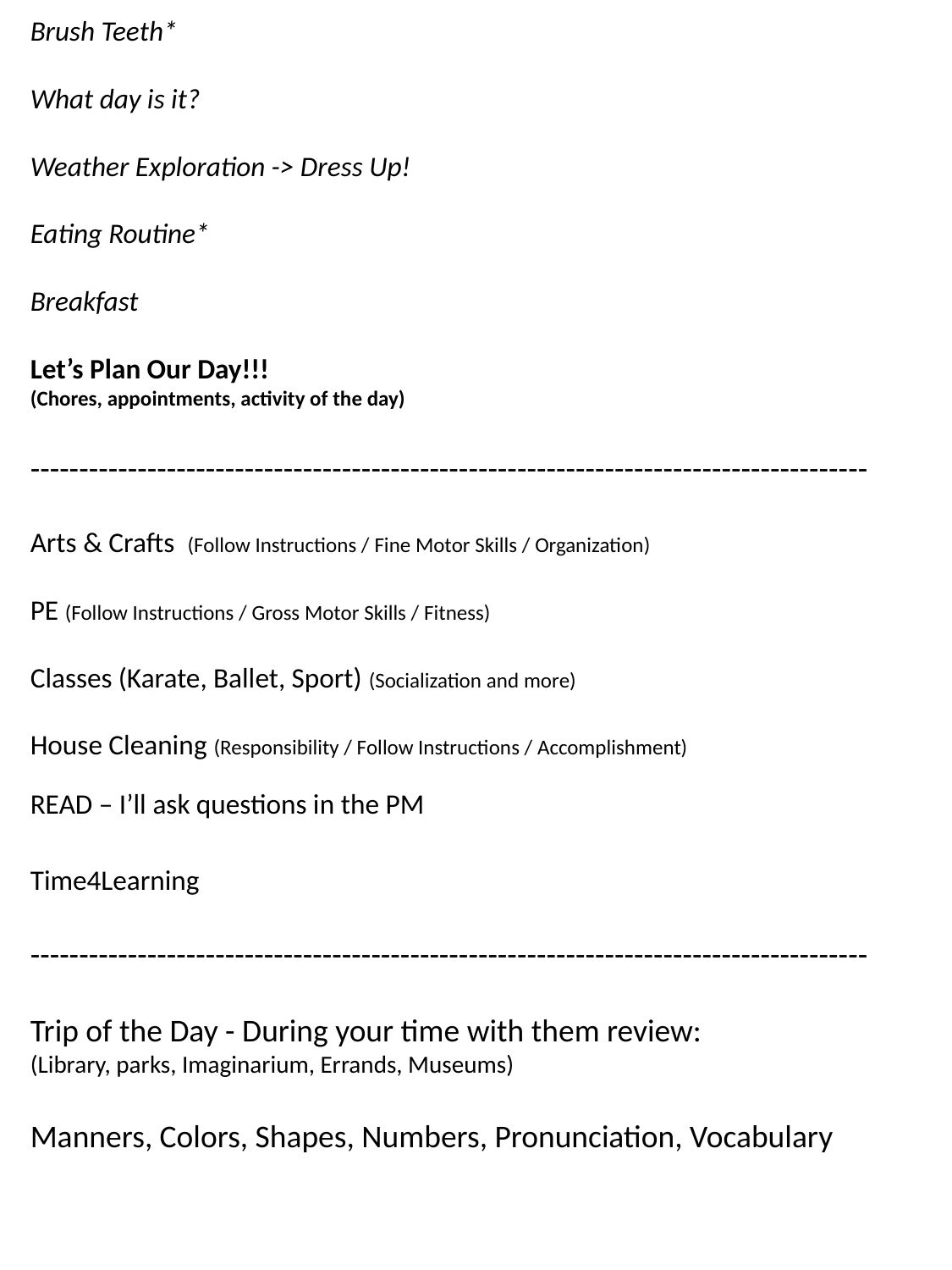

Brush Teeth*

What day is it?

Weather Exploration -> Dress Up!

Eating Routine*

Breakfast

Let’s Plan Our Day!!!
(Chores, appointments, activity of the day)

--------------------------------------------------------------------------------------

Arts & Crafts  (Follow Instructions / Fine Motor Skills / Organization)

PE (Follow Instructions / Gross Motor Skills / Fitness)

Classes (Karate, Ballet, Sport) (Socialization and more)

House Cleaning (Responsibility / Follow Instructions / Accomplishment)

READ – I’ll ask questions in the PM

Time4Learning

--------------------------------------------------------------------------------------

Trip of the Day - During your time with them review:
(Library, parks, Imaginarium, Errands, Museums)

Manners, Colors, Shapes, Numbers, Pronunciation, Vocabulary